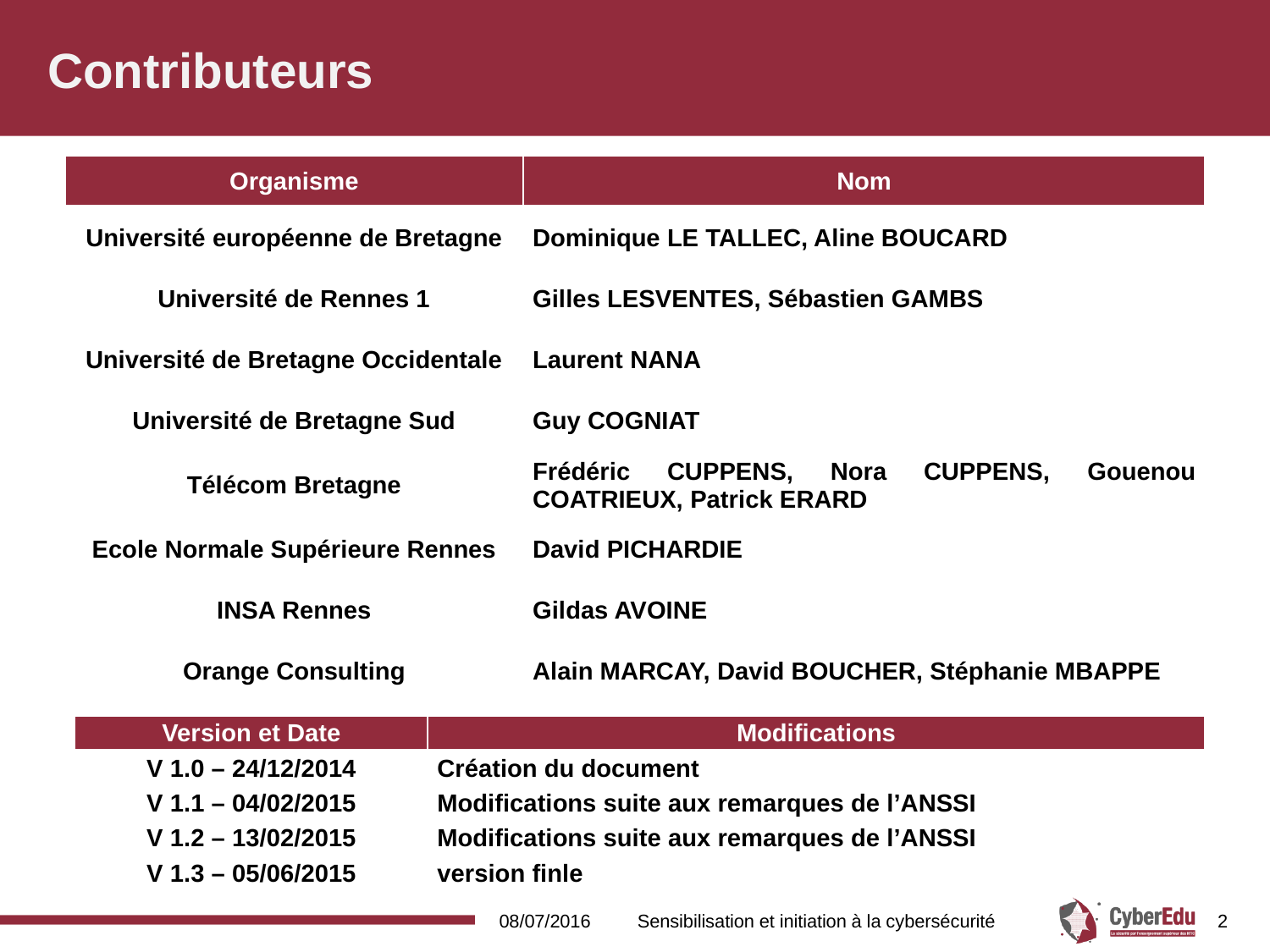

# Contributeurs
| Organisme | Nom |
| --- | --- |
| Université européenne de Bretagne | Dominique LE TALLEC, Aline BOUCARD |
| Université de Rennes 1 | Gilles LESVENTES, Sébastien GAMBS |
| Université de Bretagne Occidentale | Laurent NANA |
| Université de Bretagne Sud | Guy COGNIAT |
| Télécom Bretagne | Frédéric CUPPENS, Nora CUPPENS, Gouenou COATRIEUX, Patrick ERARD |
| Ecole Normale Supérieure Rennes | David PICHARDIE |
| INSA Rennes | Gildas AVOINE |
| Orange Consulting | Alain MARCAY, David BOUCHER, Stéphanie MBAPPE |
| Version et Date | Modifications |
| --- | --- |
| V 1.0 – 24/12/2014 | Création du document |
| V 1.1 – 04/02/2015 | Modifications suite aux remarques de l’ANSSI |
| V 1.2 – 13/02/2015 | Modifications suite aux remarques de l’ANSSI |
| V 1.3 – 05/06/2015 | version finle |
08/07/2016
Sensibilisation et initiation à la cybersécurité
2